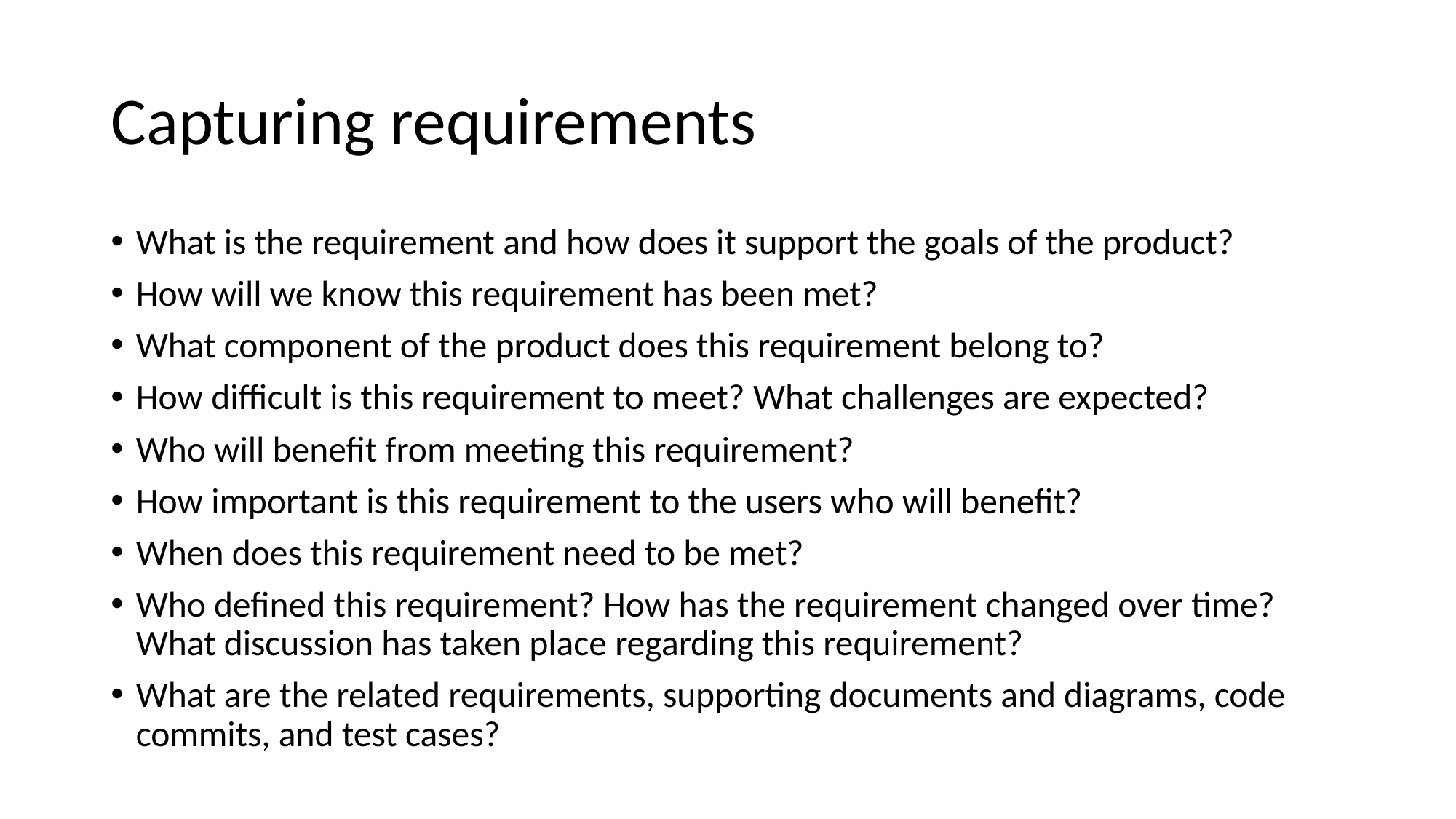

# Capturing requirements
What is the requirement and how does it support the goals of the product?
How will we know this requirement has been met?
What component of the product does this requirement belong to?
How difficult is this requirement to meet? What challenges are expected?
Who will benefit from meeting this requirement?
How important is this requirement to the users who will benefit?
When does this requirement need to be met?
Who defined this requirement? How has the requirement changed over time? What discussion has taken place regarding this requirement?
What are the related requirements, supporting documents and diagrams, code commits, and test cases?